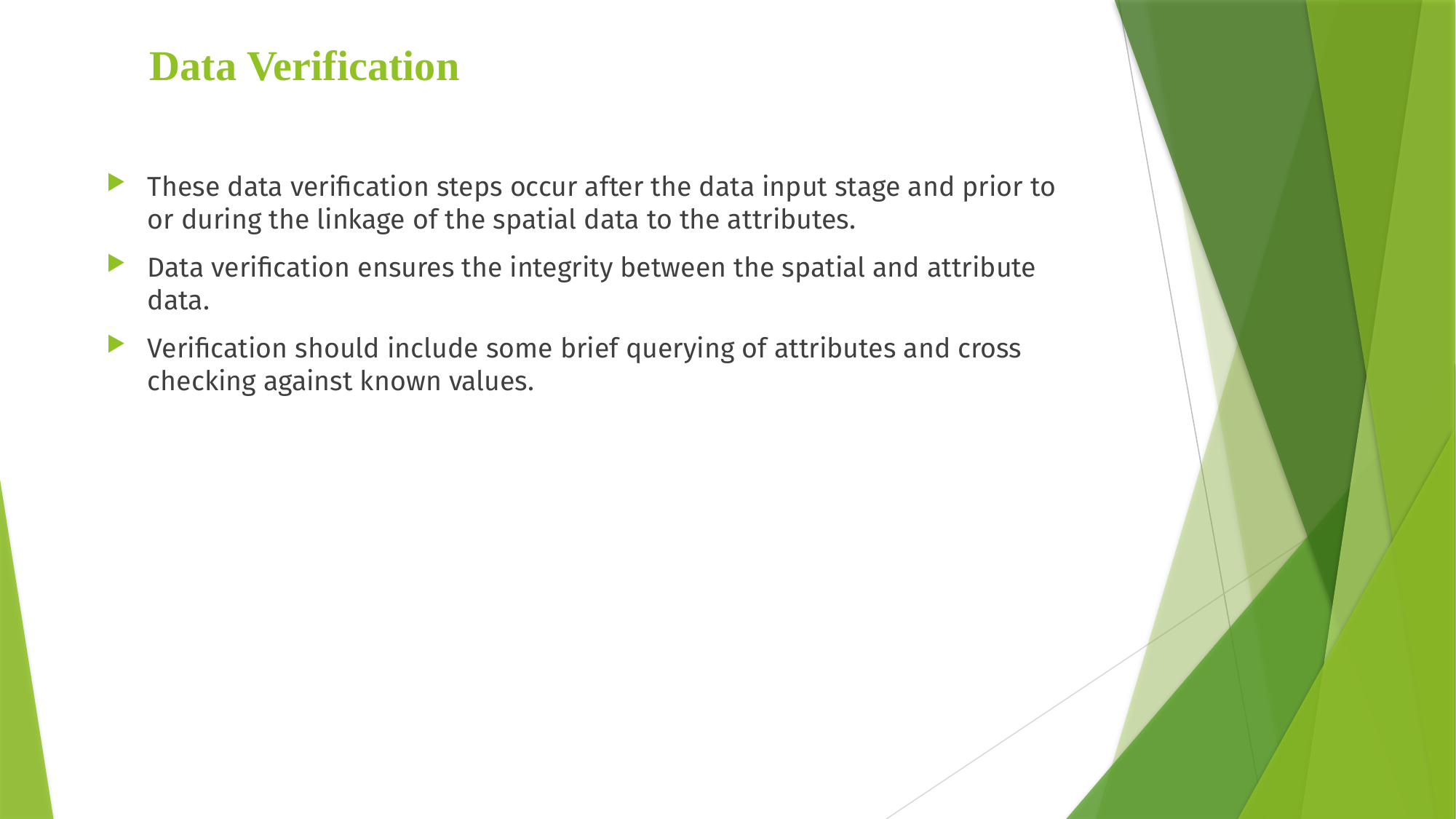

# Data Verification
These data verification steps occur after the data input stage and prior to or during the linkage of the spatial data to the attributes.
Data verification ensures the integrity between the spatial and attribute data.
Verification should include some brief querying of attributes and cross checking against known values.